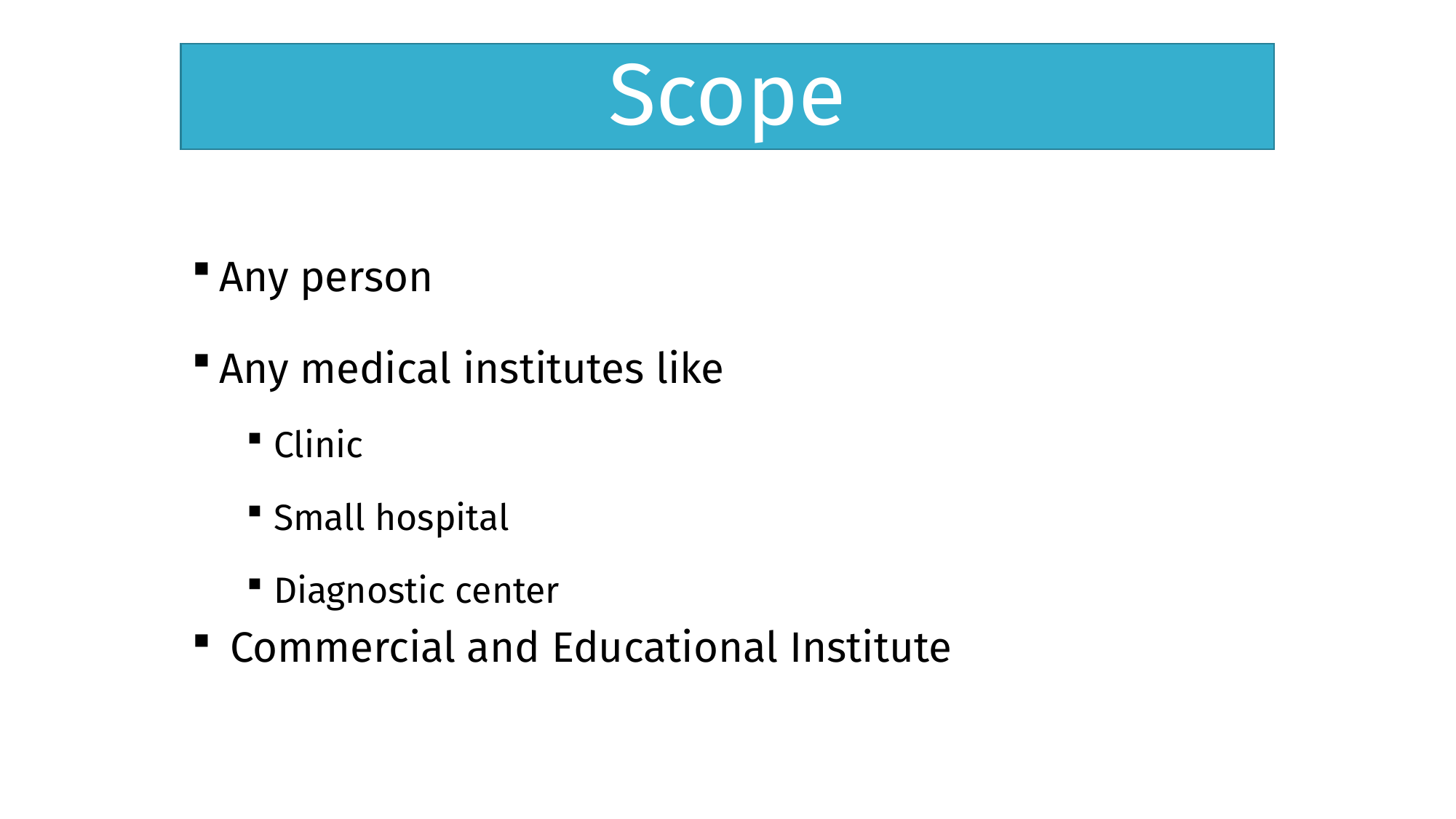

# Scope
Any person
Any medical institutes like
Clinic
Small hospital
Diagnostic center
 Commercial and Educational Institute